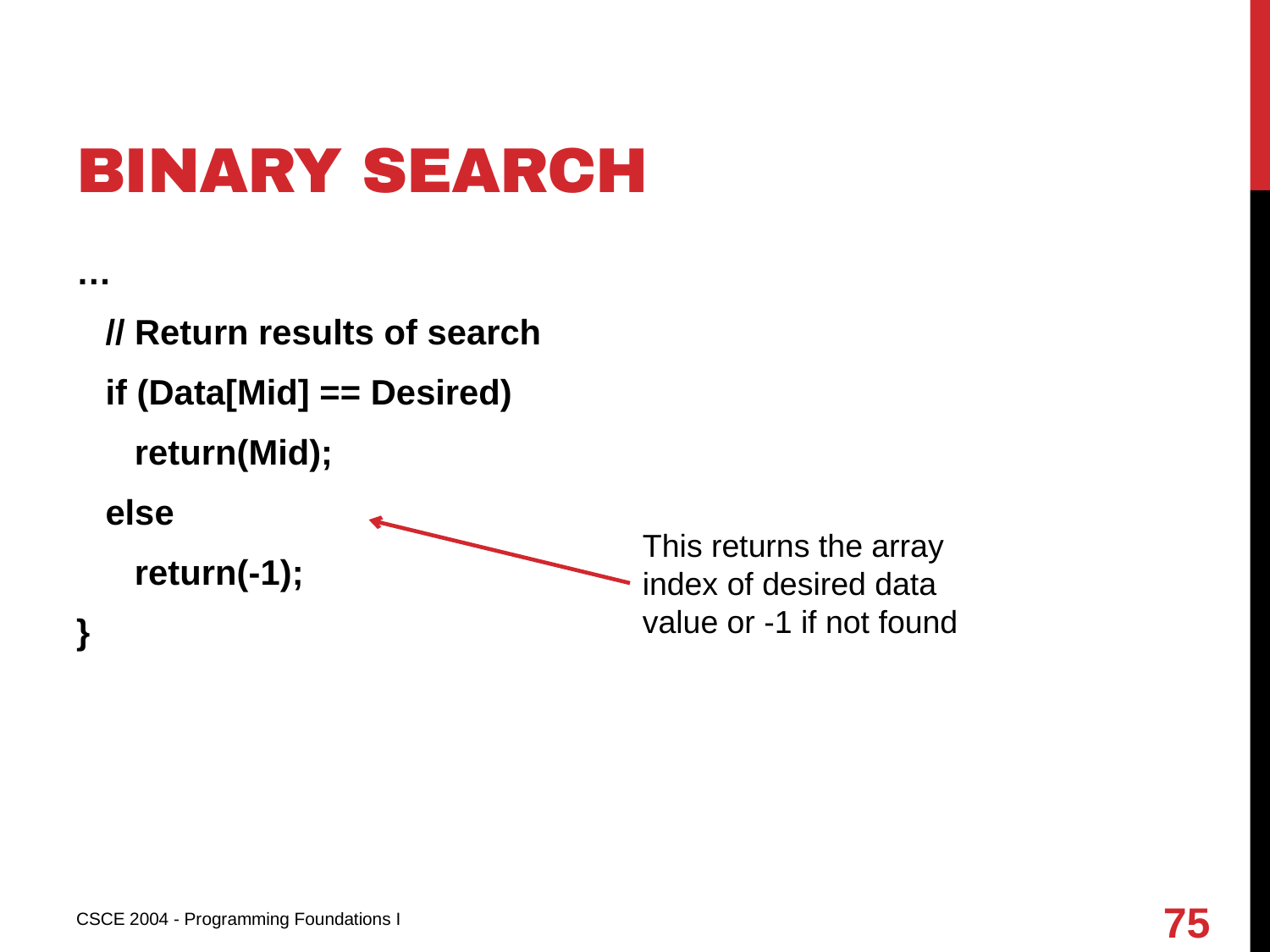

# Binary search
…
   // Return results of search
   if (Data[Mid] == Desired)
      return(Mid);
   else
      return(-1);
}

This returns the array index of desired data value or -1 if not found
75
CSCE 2004 - Programming Foundations I